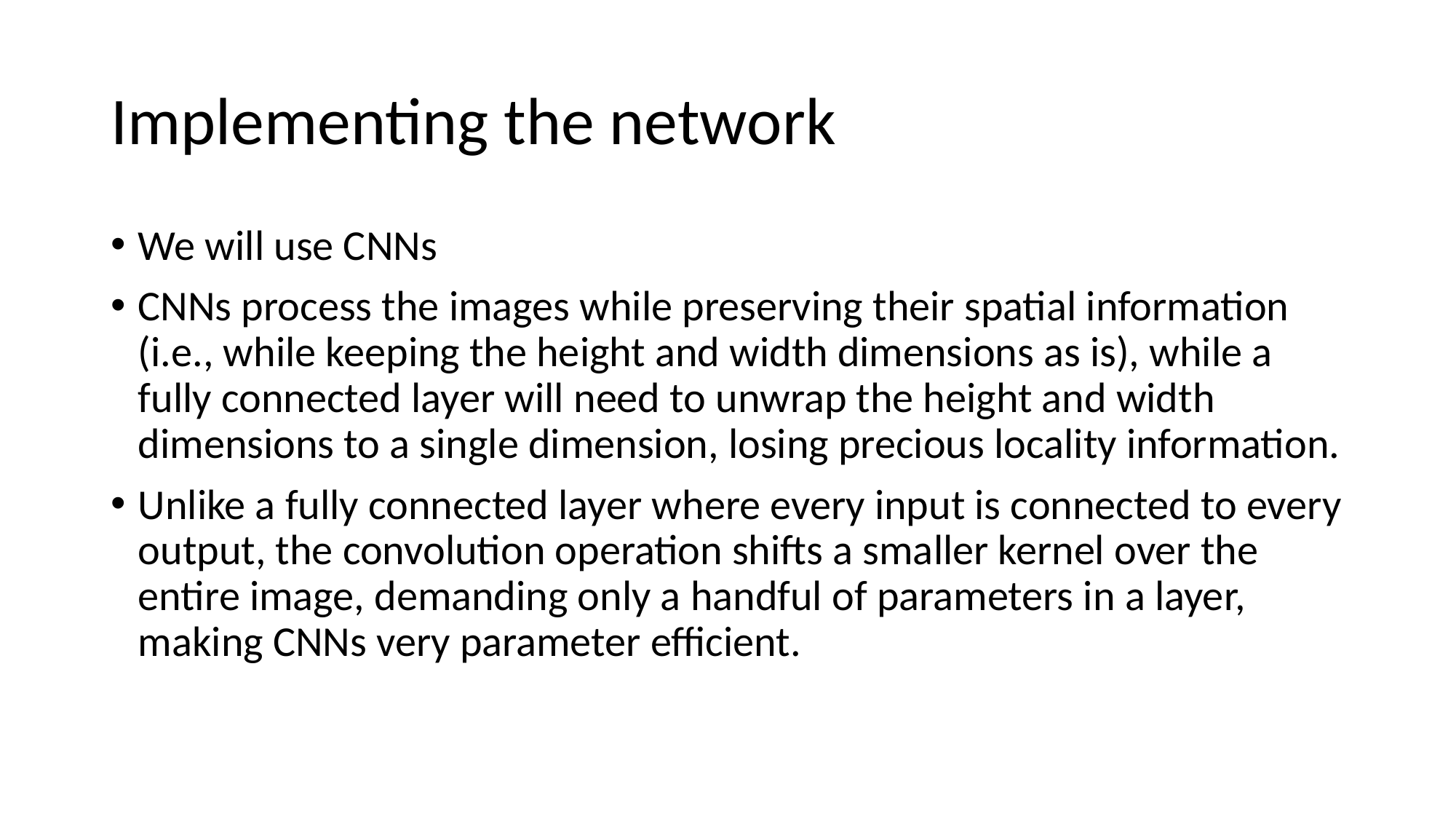

# Implementing the network
We will use CNNs
CNNs process the images while preserving their spatial information (i.e., while keeping the height and width dimensions as is), while a fully connected layer will need to unwrap the height and width dimensions to a single dimension, losing precious locality information.
Unlike a fully connected layer where every input is connected to every output, the convolution operation shifts a smaller kernel over the entire image, demanding only a handful of parameters in a layer, making CNNs very parameter efficient.